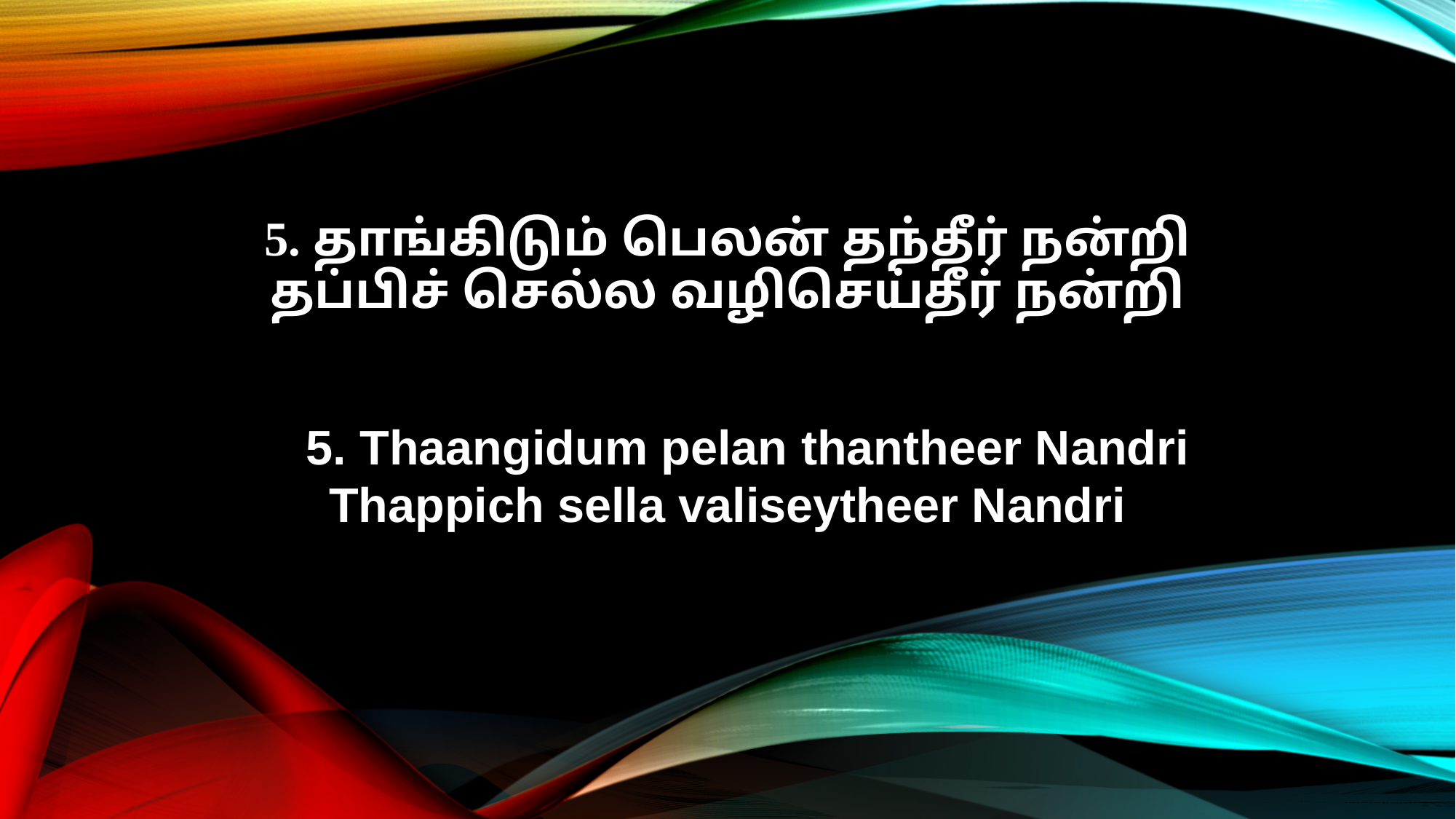

5. தாங்கிடும் பெலன் தந்தீர் நன்றி
தப்பிச் செல்ல வழிசெய்தீர் நன்றி

55. Thaangidum pelan thantheer Nandri
Thappich sella valiseytheer Nandri